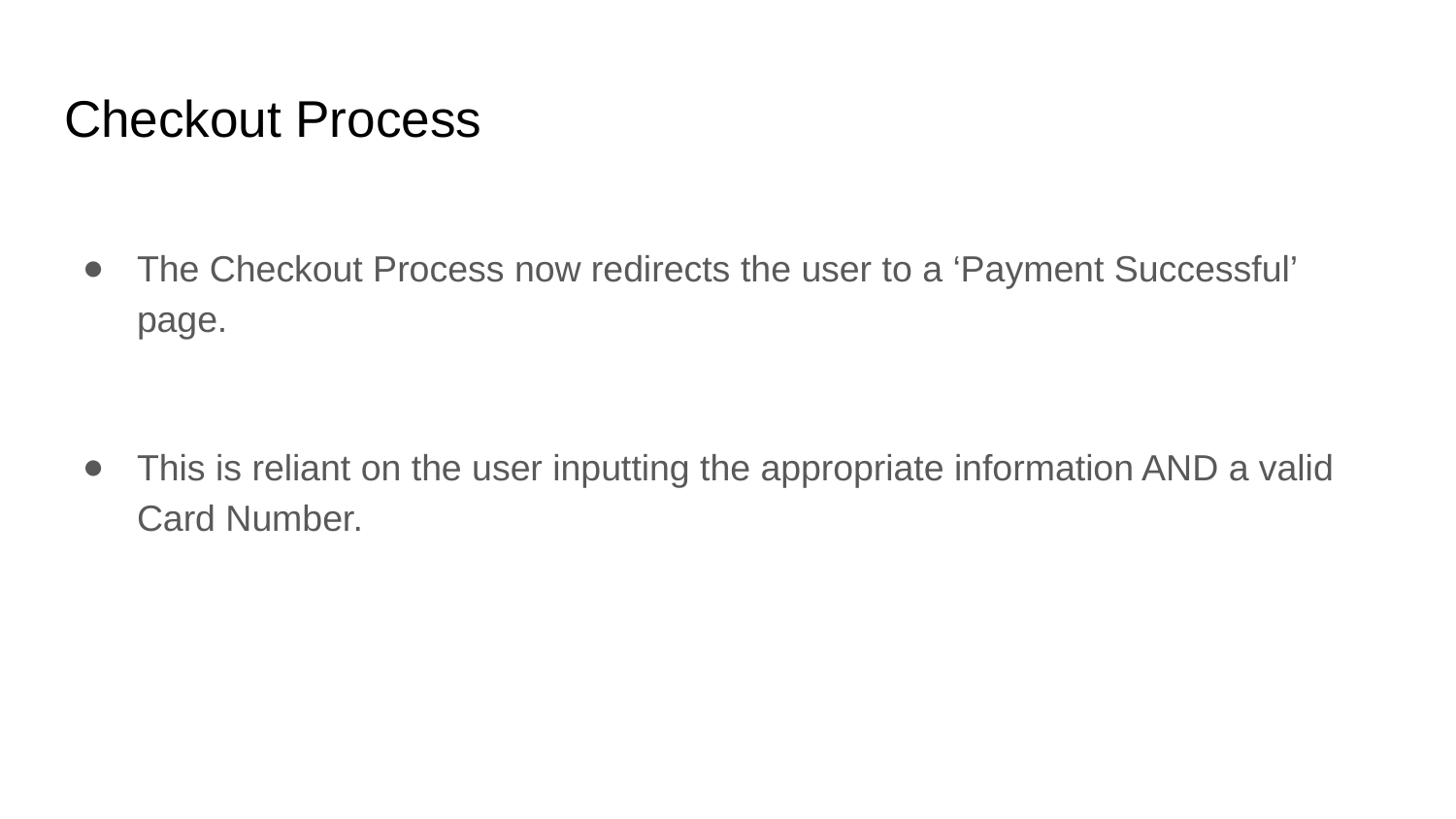

# Checkout Process
The Checkout Process now redirects the user to a ‘Payment Successful’ page.

This is reliant on the user inputting the appropriate information AND a valid Card Number.